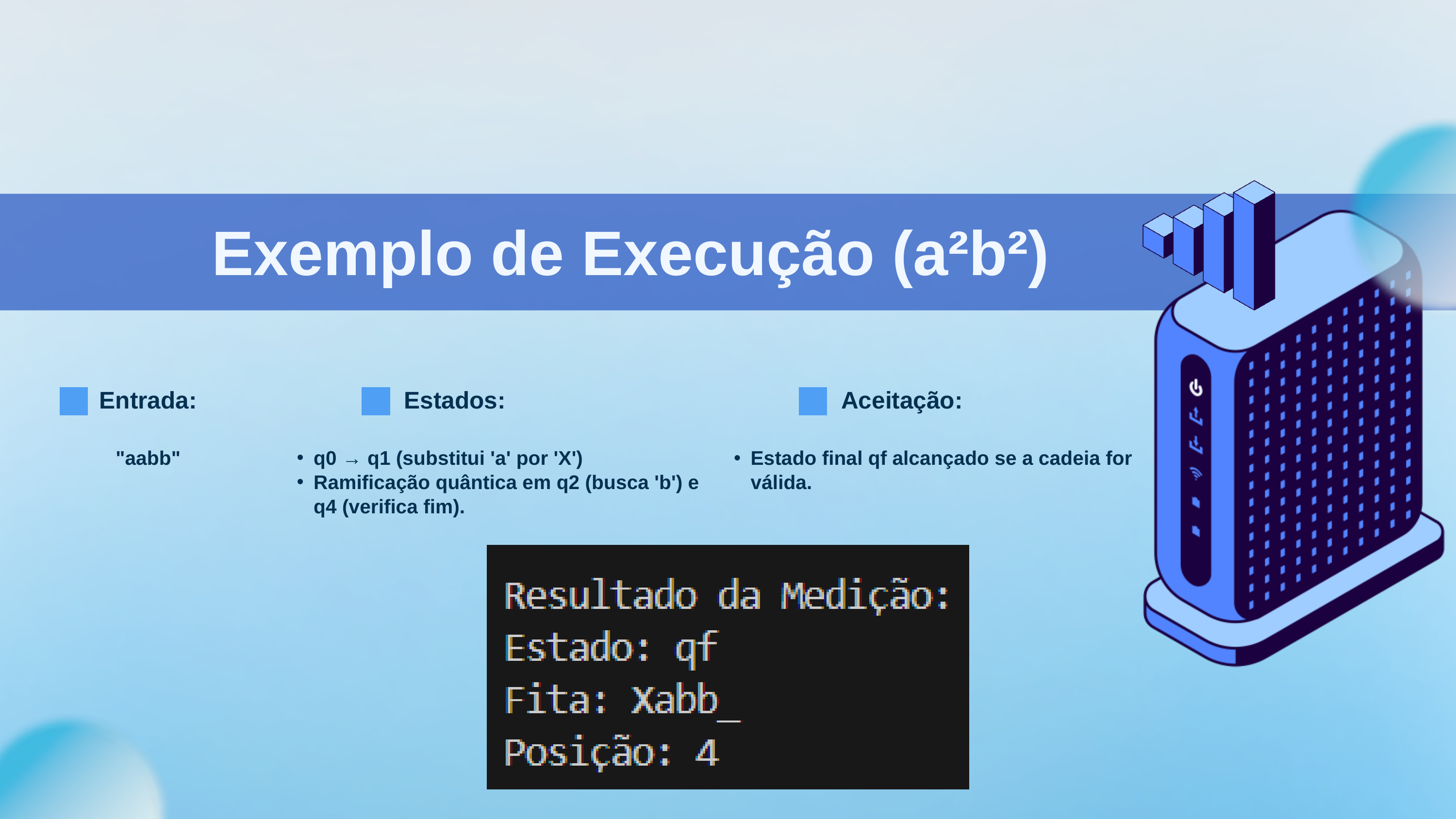

Exemplo de Execução (a²b²)

Entrada:
Estados:
Aceitação:

"aabb"
q0 → q1 (substitui 'a' por 'X')
Ramificação quântica em q2 (busca 'b') e q4 (verifica fim).

Estado final qf alcançado se a cadeia for válida.